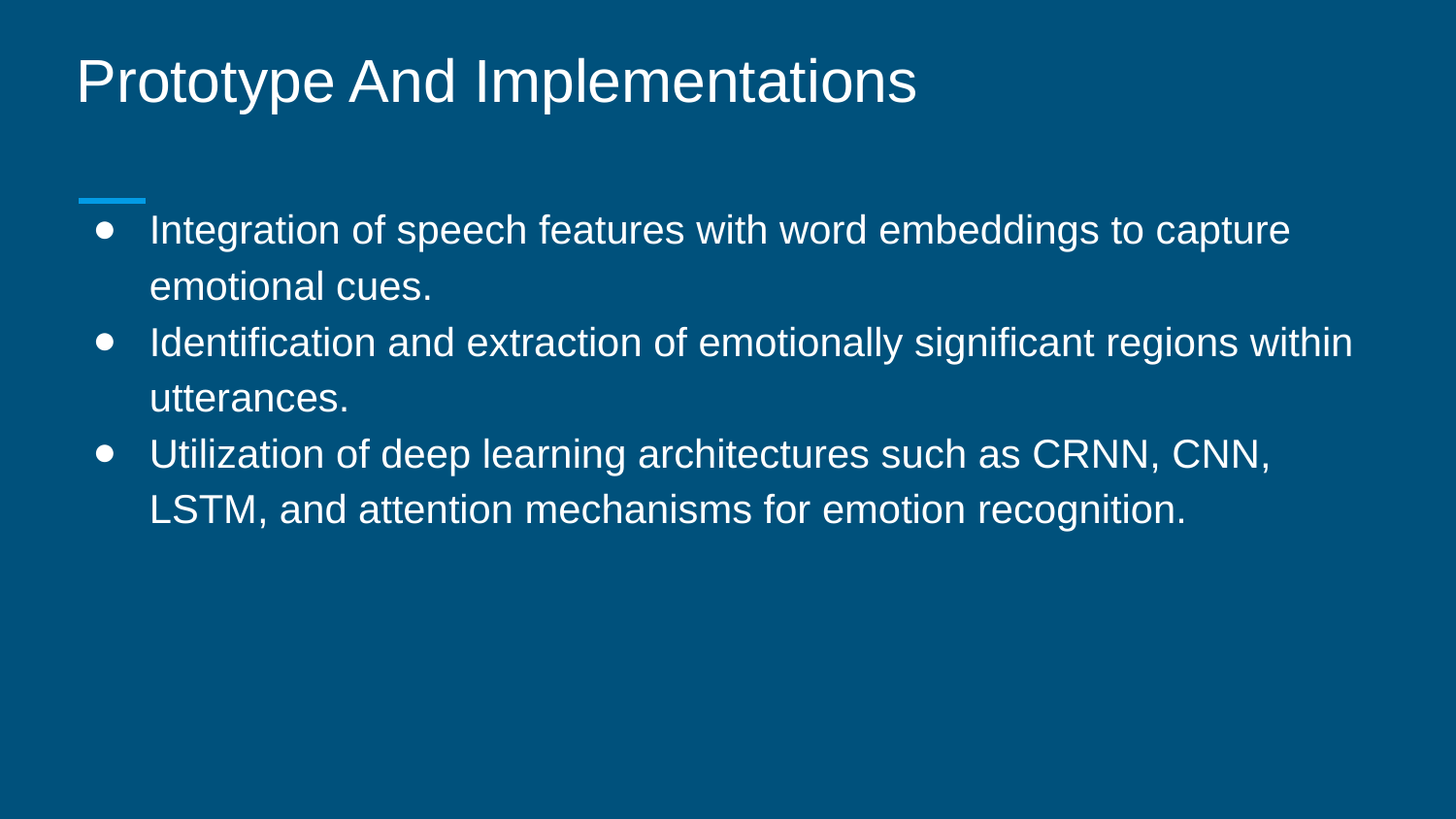

# Prototype And Implementations
Integration of speech features with word embeddings to capture emotional cues.
Identification and extraction of emotionally significant regions within utterances.
Utilization of deep learning architectures such as CRNN, CNN, LSTM, and attention mechanisms for emotion recognition.